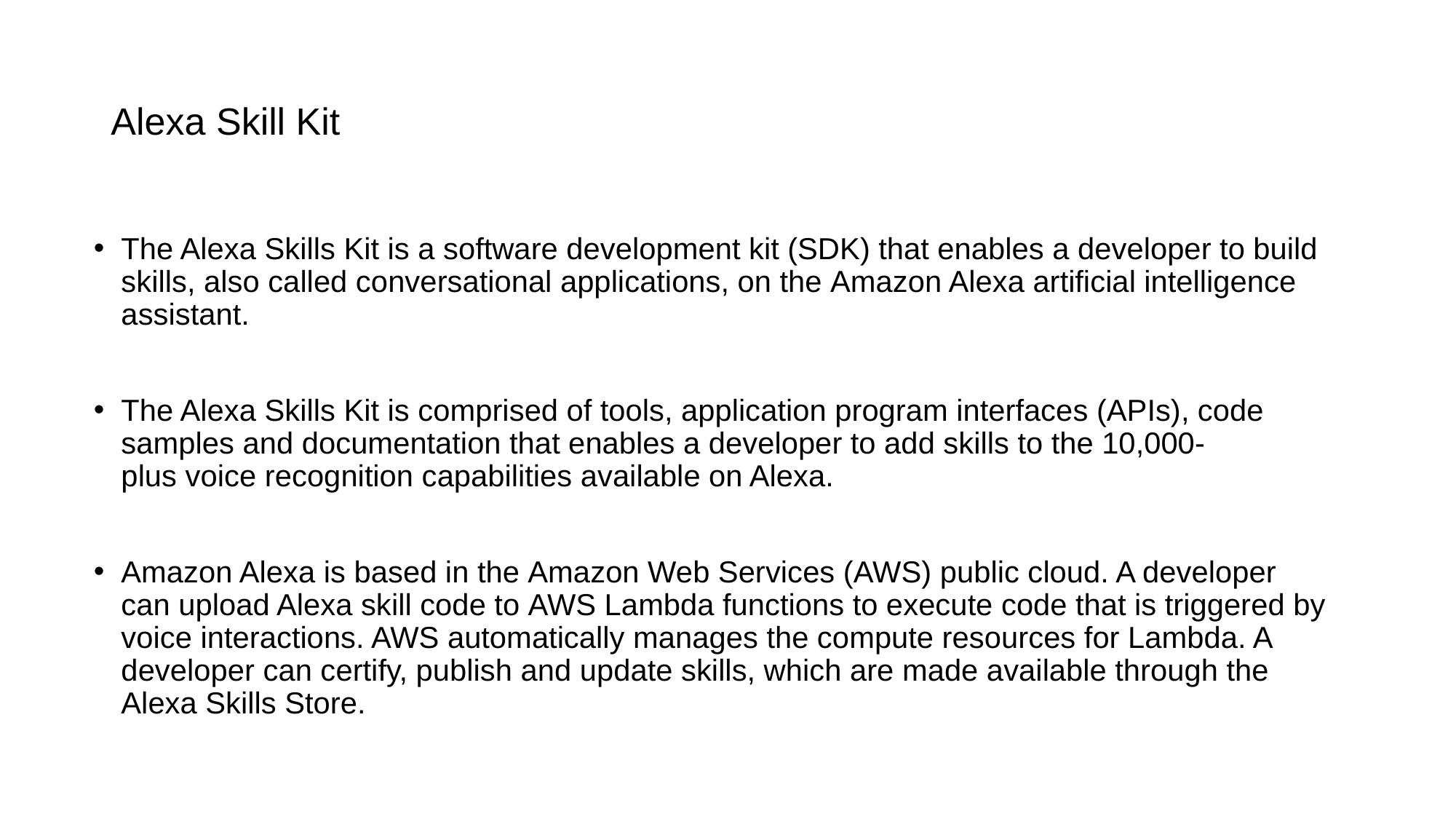

# Alexa Skill Kit
The Alexa Skills Kit is a software development kit (SDK) that enables a developer to build skills, also called conversational applications, on the Amazon Alexa artificial intelligence assistant.

The Alexa Skills Kit is comprised of tools, application program interfaces (APIs), code samples and documentation that enables a developer to add skills to the 10,000-plus voice recognition capabilities available on Alexa.

Amazon Alexa is based in the Amazon Web Services (AWS) public cloud. A developer can upload Alexa skill code to AWS Lambda functions to execute code that is triggered by voice interactions. AWS automatically manages the compute resources for Lambda. A developer can certify, publish and update skills, which are made available through the Alexa Skills Store.